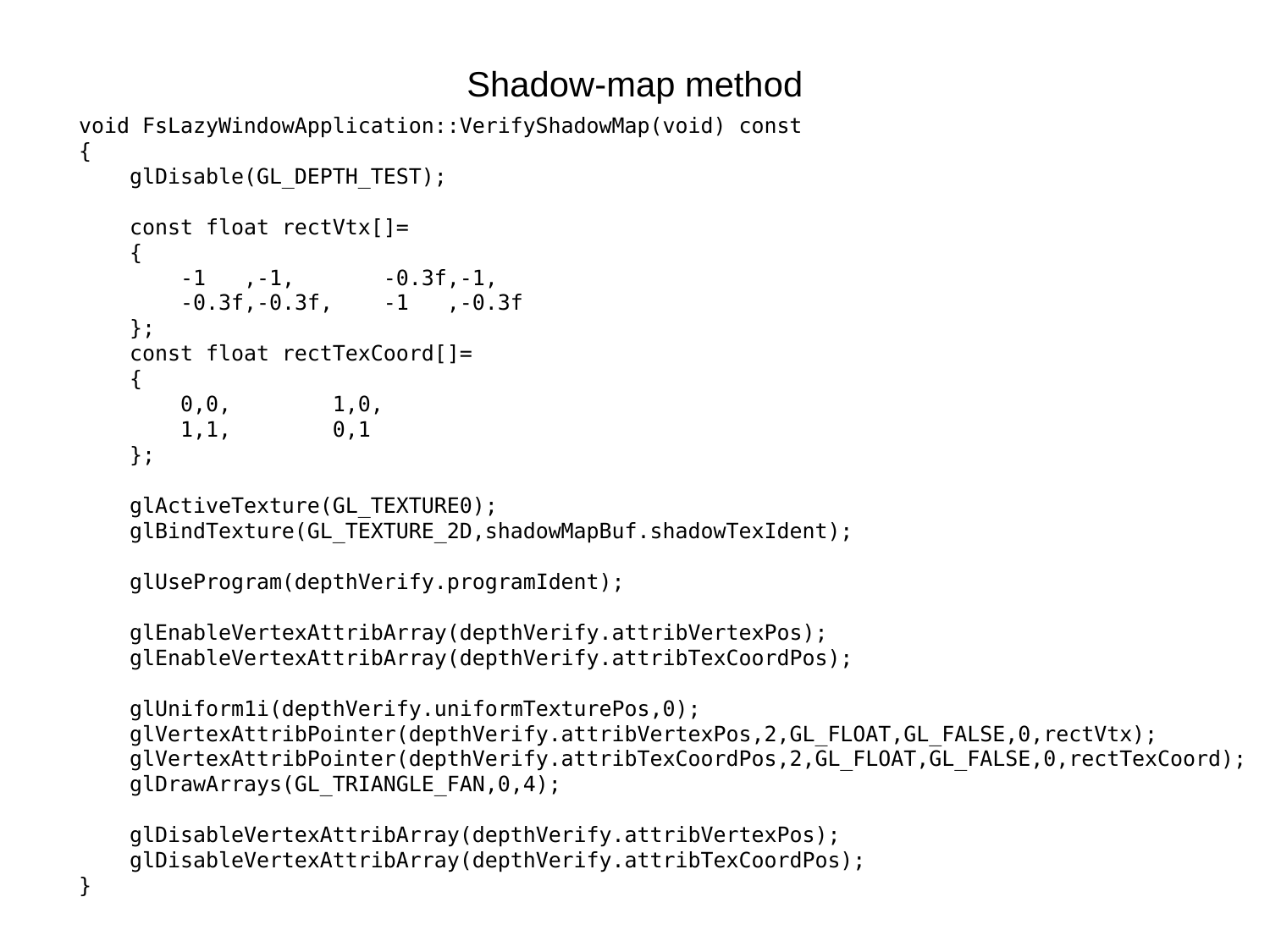

# Shadow-map method
void FsLazyWindowApplication::VerifyShadowMap(void) const
{
    glDisable(GL_DEPTH_TEST);

    const float rectVtx[]=
    {
        -1   ,-1,       -0.3f,-1,
        -0.3f,-0.3f,    -1   ,-0.3f
    };
    const float rectTexCoord[]=
    {
        0,0,        1,0,
        1,1,        0,1
    };

    glActiveTexture(GL_TEXTURE0);
    glBindTexture(GL_TEXTURE_2D,shadowMapBuf.shadowTexIdent);

    glUseProgram(depthVerify.programIdent);

    glEnableVertexAttribArray(depthVerify.attribVertexPos);
    glEnableVertexAttribArray(depthVerify.attribTexCoordPos);

    glUniform1i(depthVerify.uniformTexturePos,0);
    glVertexAttribPointer(depthVerify.attribVertexPos,2,GL_FLOAT,GL_FALSE,0,rectVtx);
    glVertexAttribPointer(depthVerify.attribTexCoordPos,2,GL_FLOAT,GL_FALSE,0,rectTexCoord);
    glDrawArrays(GL_TRIANGLE_FAN,0,4);

    glDisableVertexAttribArray(depthVerify.attribVertexPos);
    glDisableVertexAttribArray(depthVerify.attribTexCoordPos);
}